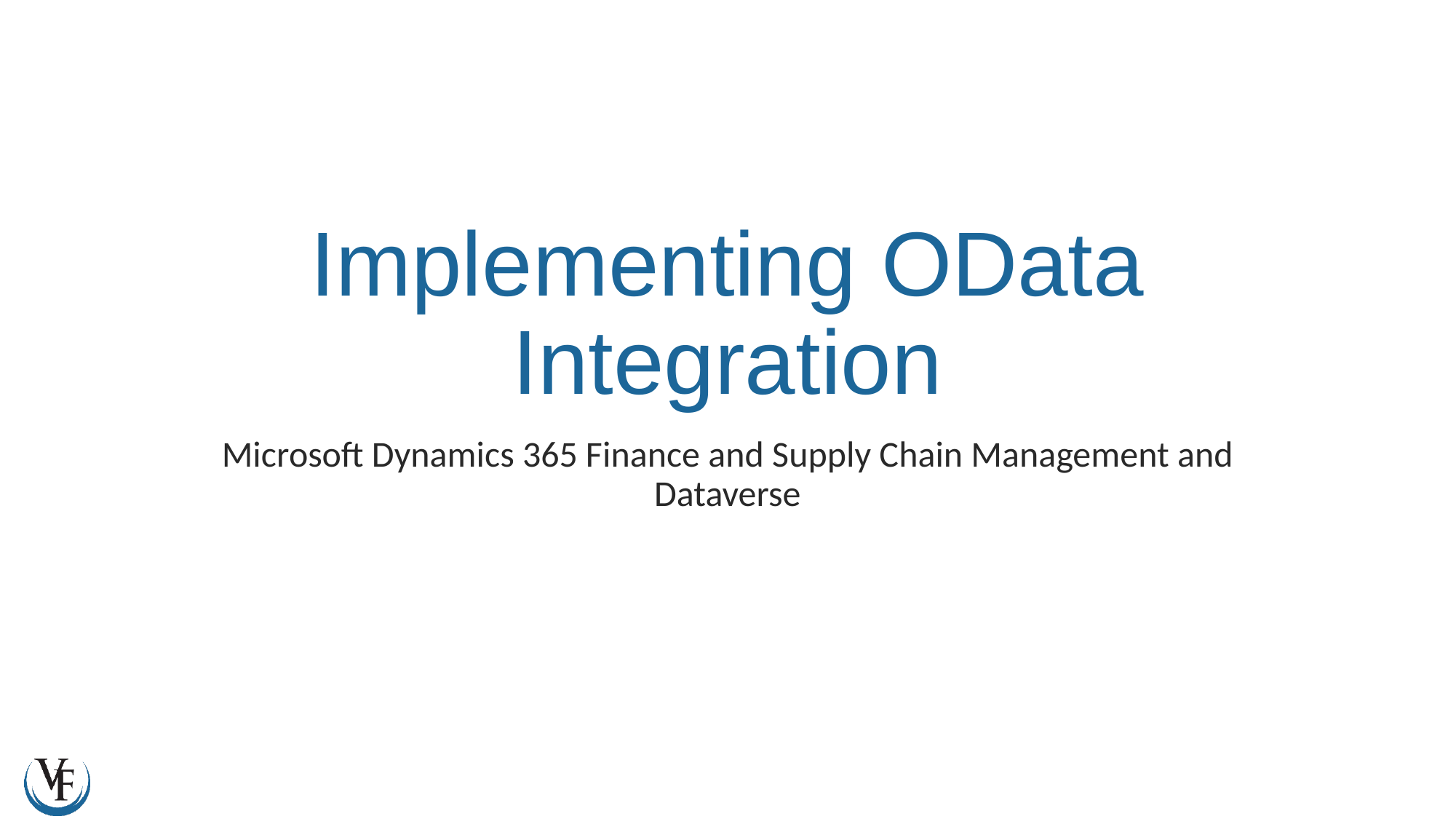

# Implementing OData Integration
Microsoft Dynamics 365 Finance and Supply Chain Management and Dataverse